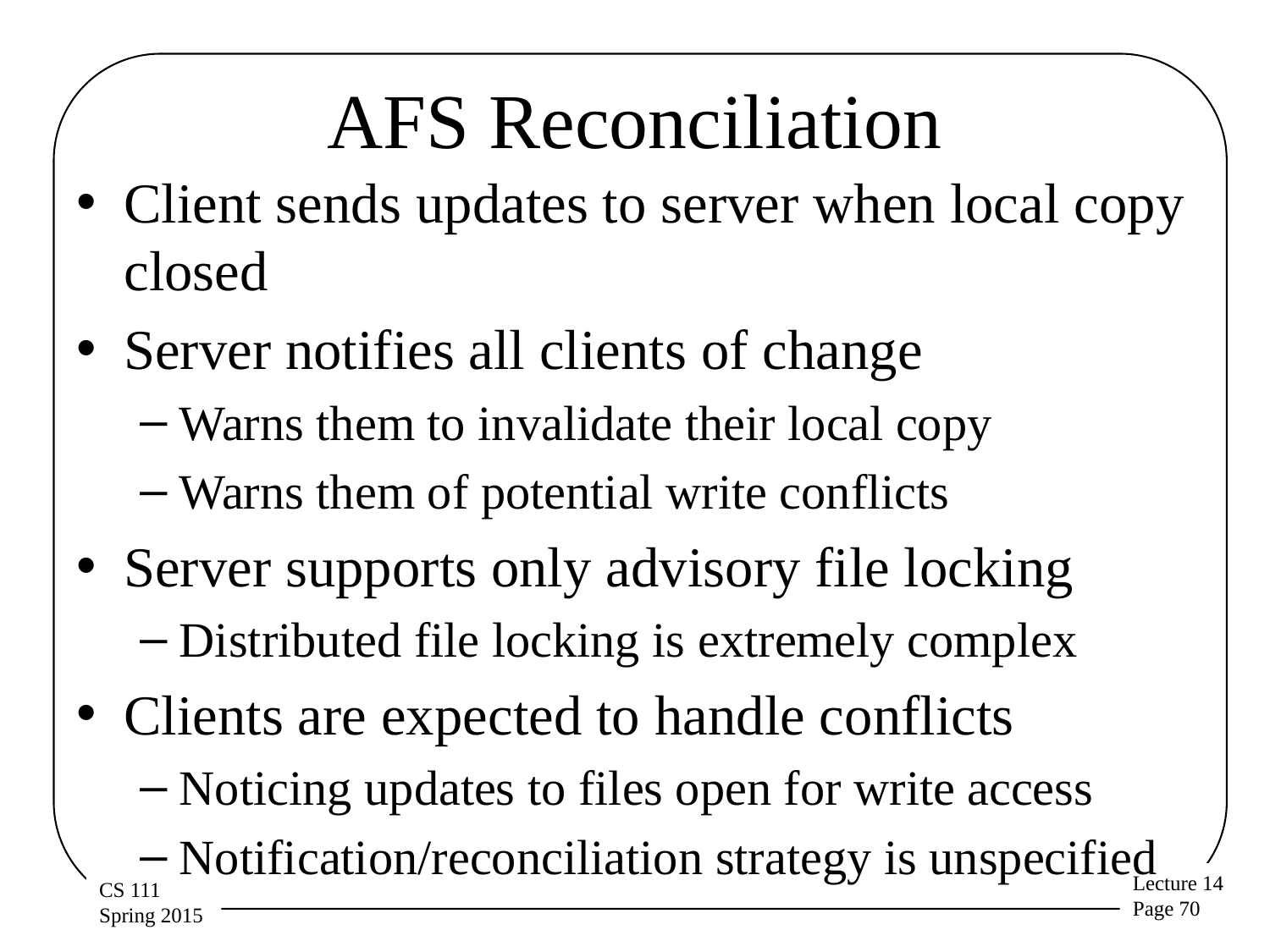

# AFS Reconciliation
Client sends updates to server when local copy closed
Server notifies all clients of change
Warns them to invalidate their local copy
Warns them of potential write conflicts
Server supports only advisory file locking
Distributed file locking is extremely complex
Clients are expected to handle conflicts
Noticing updates to files open for write access
Notification/reconciliation strategy is unspecified